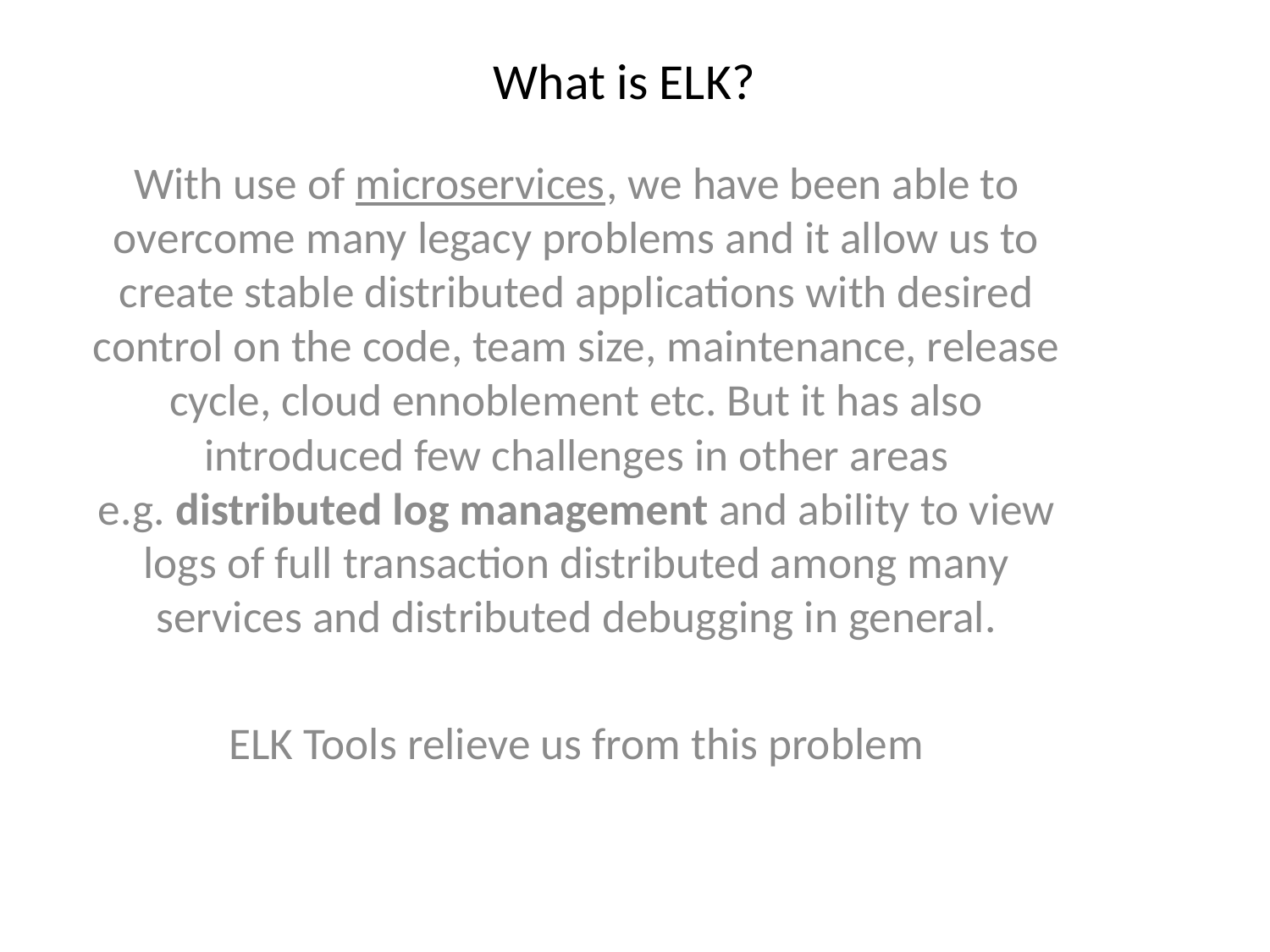

# What is ELK?
With use of microservices, we have been able to overcome many legacy problems and it allow us to create stable distributed applications with desired control on the code, team size, maintenance, release cycle, cloud ennoblement etc. But it has also introduced few challenges in other areas e.g. distributed log management and ability to view logs of full transaction distributed among many services and distributed debugging in general.

ELK Tools relieve us from this problem